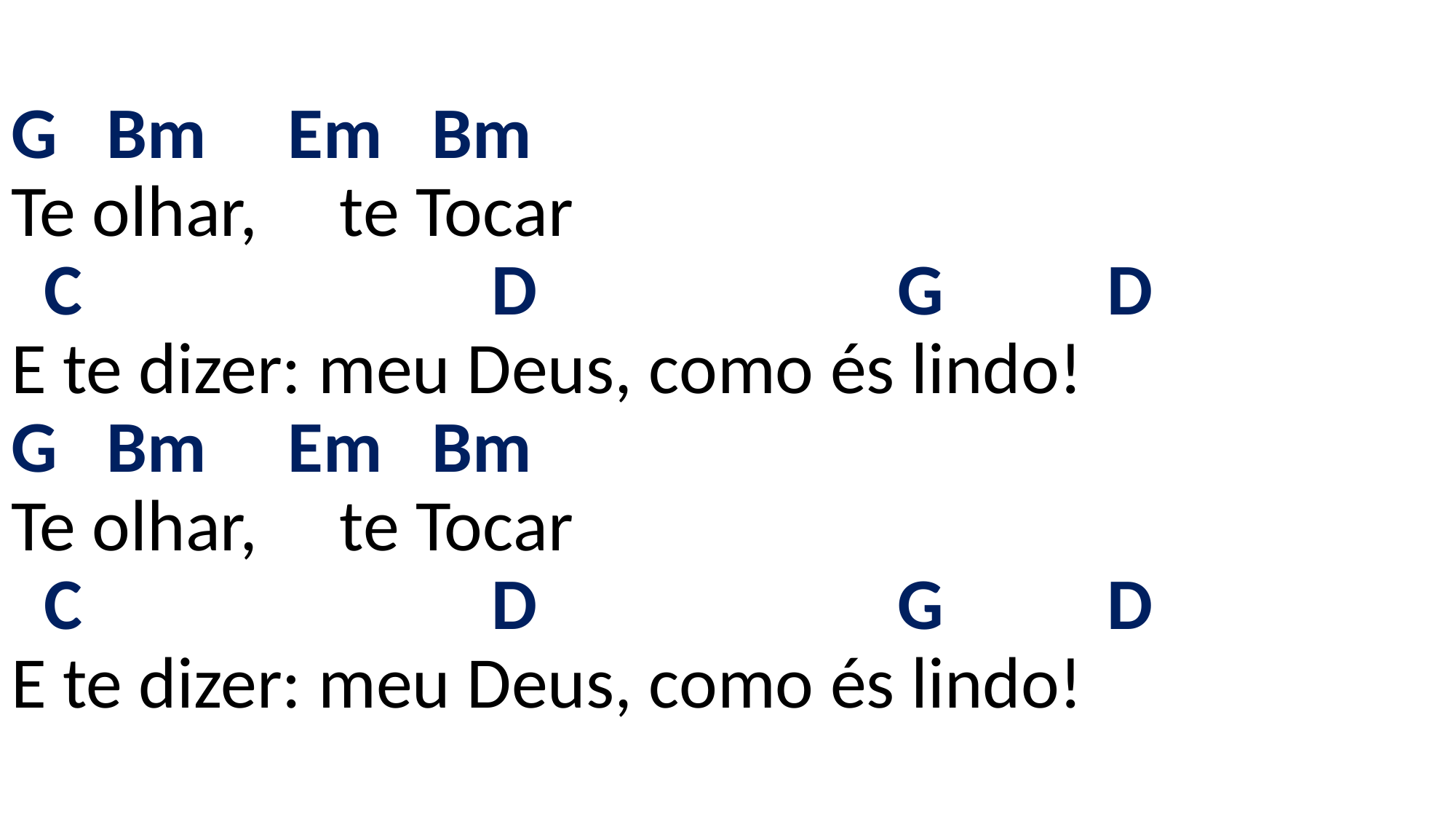

# G   Bm     Em   Bm Te olhar,     te Tocar C                         D                      G          D E te dizer: meu Deus, como és lindo! G   Bm     Em   Bm Te olhar,     te Tocar C                         D                      G          D E te dizer: meu Deus, como és lindo!